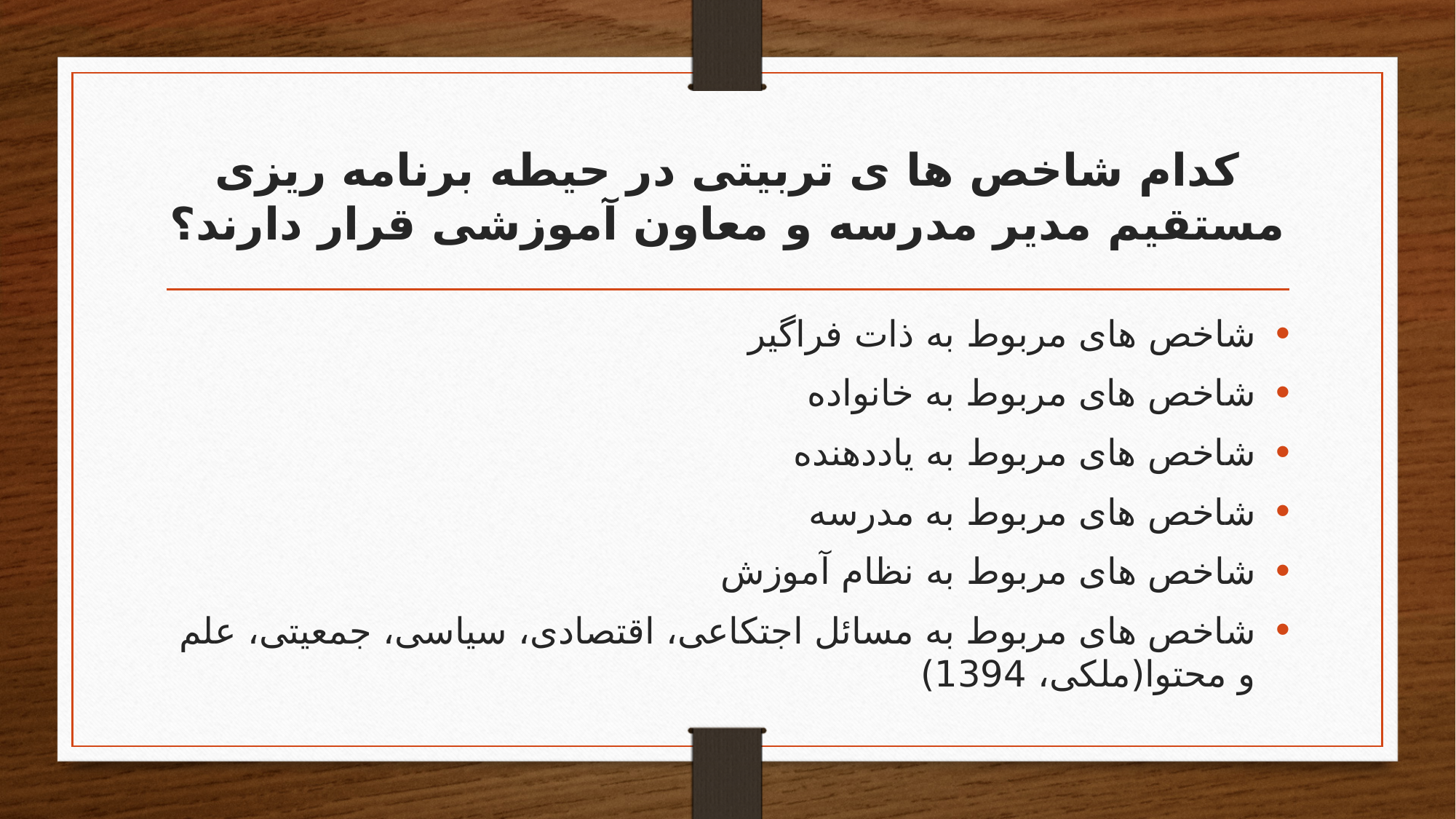

# کدام شاخص ها ی تربیتی در حیطه برنامه ریزی مستقیم مدیر مدرسه و معاون آموزشی قرار دارند؟
شاخص های مربوط به ذات فراگیر
شاخص های مربوط به خانواده
شاخص های مربوط به یاددهنده
شاخص های مربوط به مدرسه
شاخص های مربوط به نظام آموزش
شاخص های مربوط به مسائل اجتکاعی، اقتصادی، سیاسی، جمعیتی، علم و محتوا(ملکی، 1394)